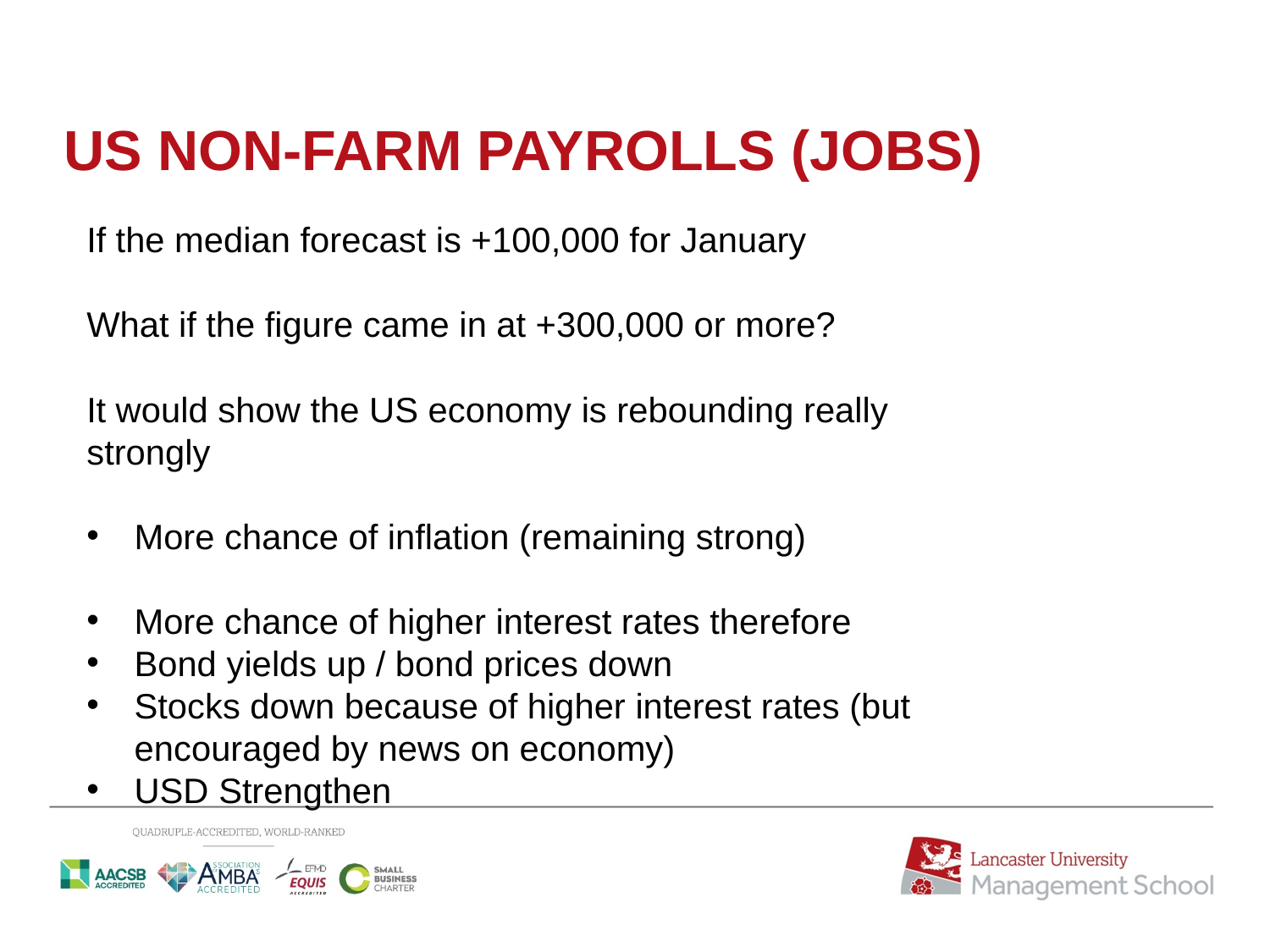

# US NON-FARM PAYROLLS (JOBS)
If the median forecast is +100,000 for January

What if the figure came in at +300,000 or more?

It would show the US economy is rebounding really strongly

More chance of inflation (remaining strong)

More chance of higher interest rates therefore
Bond yields up / bond prices down
Stocks down because of higher interest rates (but encouraged by news on economy)
USD Strengthen